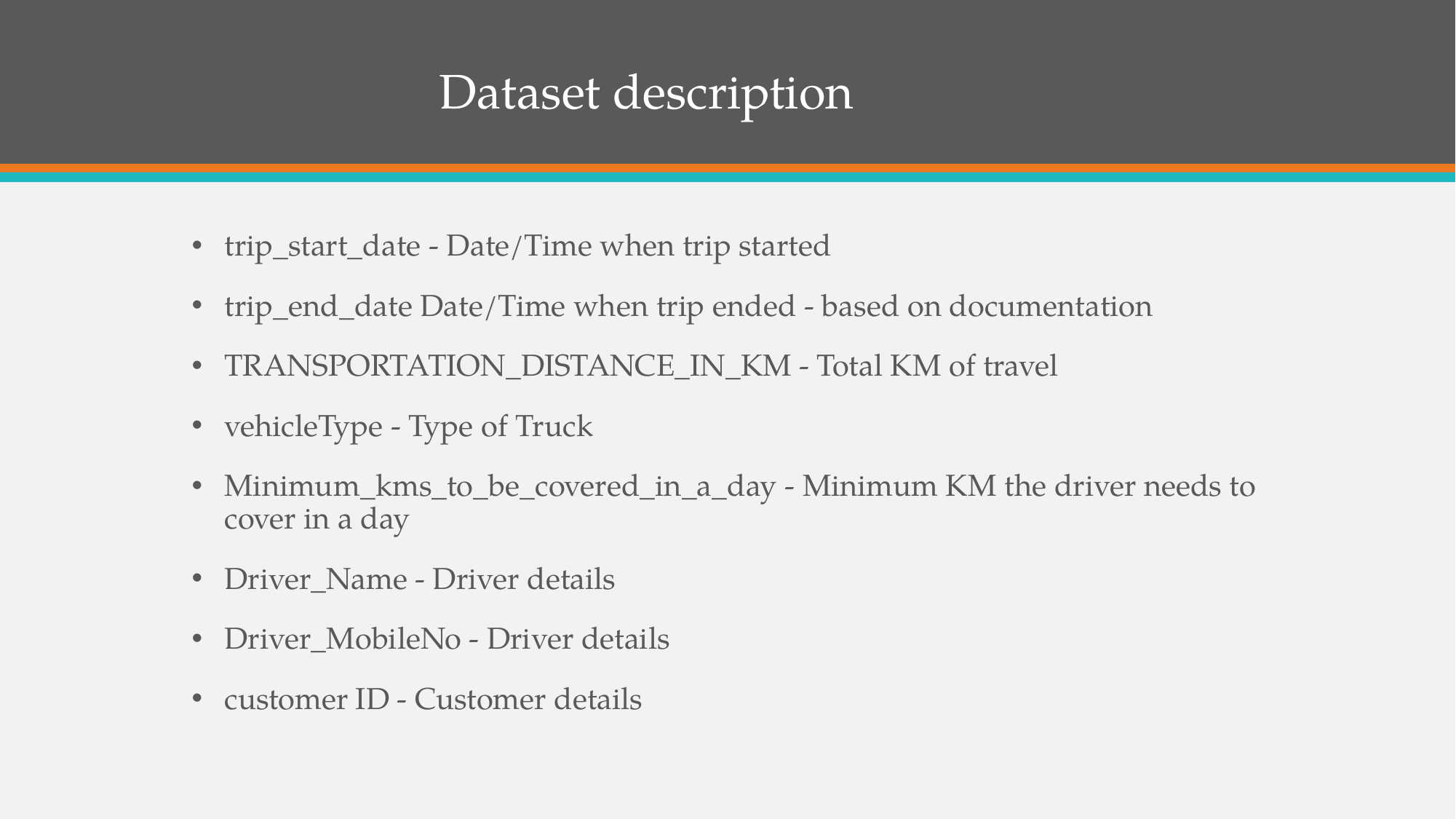

# Dataset description
trip_start_date - Date/Time when trip started
trip_end_date Date/Time when trip ended - based on documentation
TRANSPORTATION_DISTANCE_IN_KM - Total KM of travel
vehicleType - Type of Truck
Minimum_kms_to_be_covered_in_a_day - Minimum KM the driver needs to cover in a day
Driver_Name - Driver details
Driver_MobileNo - Driver details
customer ID - Customer details